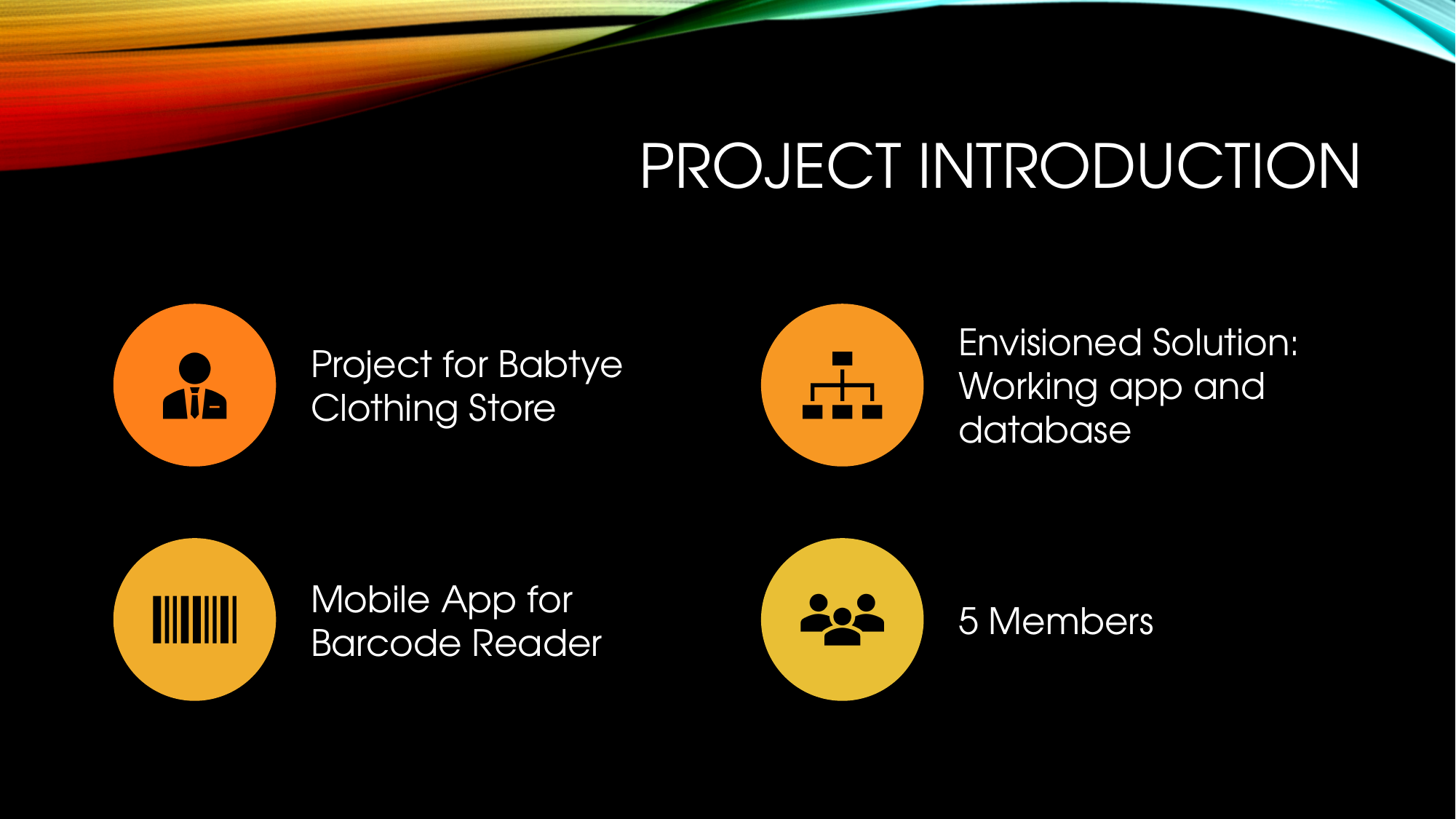

# Project INTRODUCTION
Project for Babtye Clothing Store
Envisioned Solution: Working app and database
Mobile App for Barcode Reader
5 Members